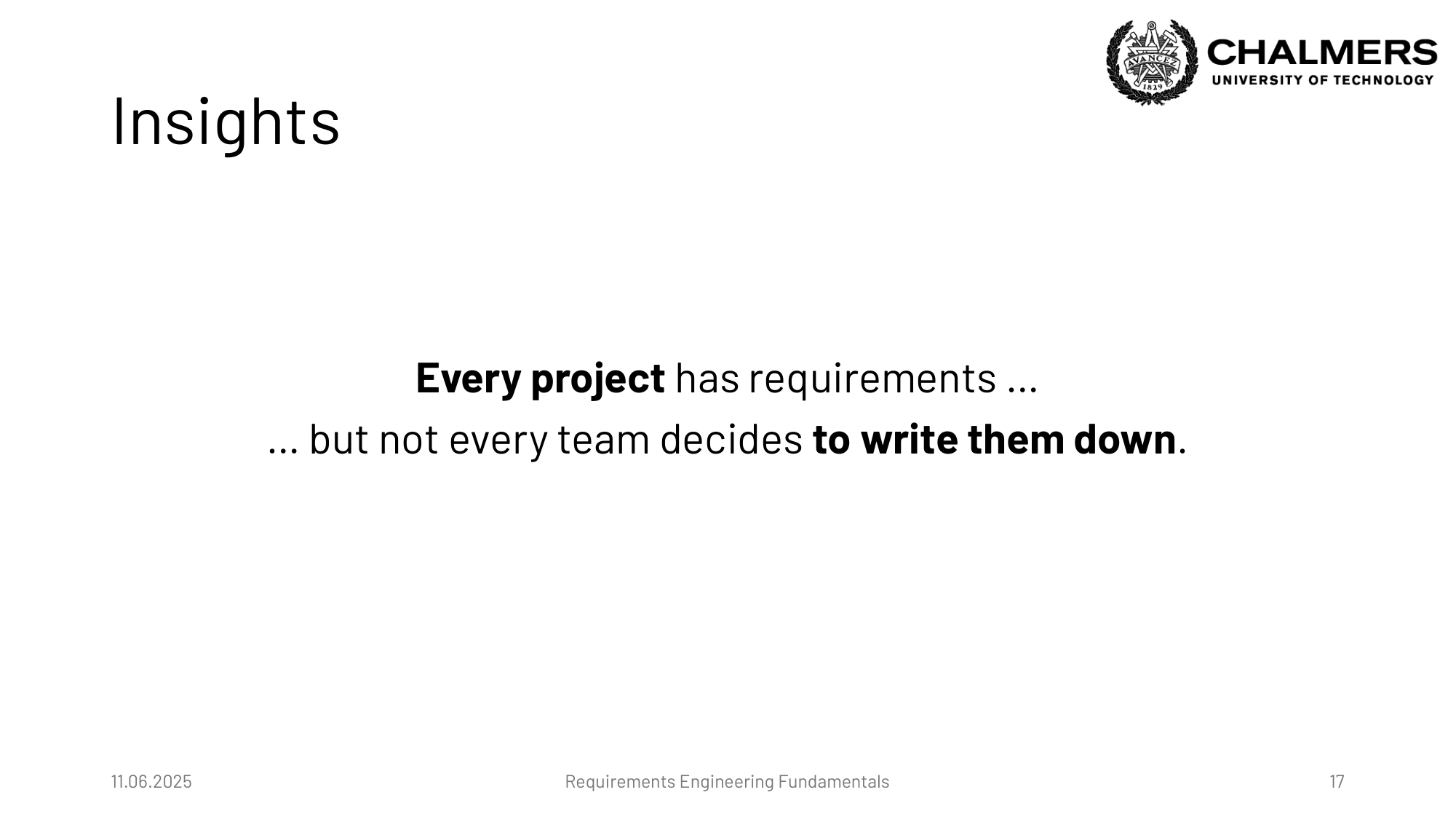

# Insights
Every project has requirements …
… but not every team decides to write them down.
11.06.2025
Requirements Engineering Fundamentals
17